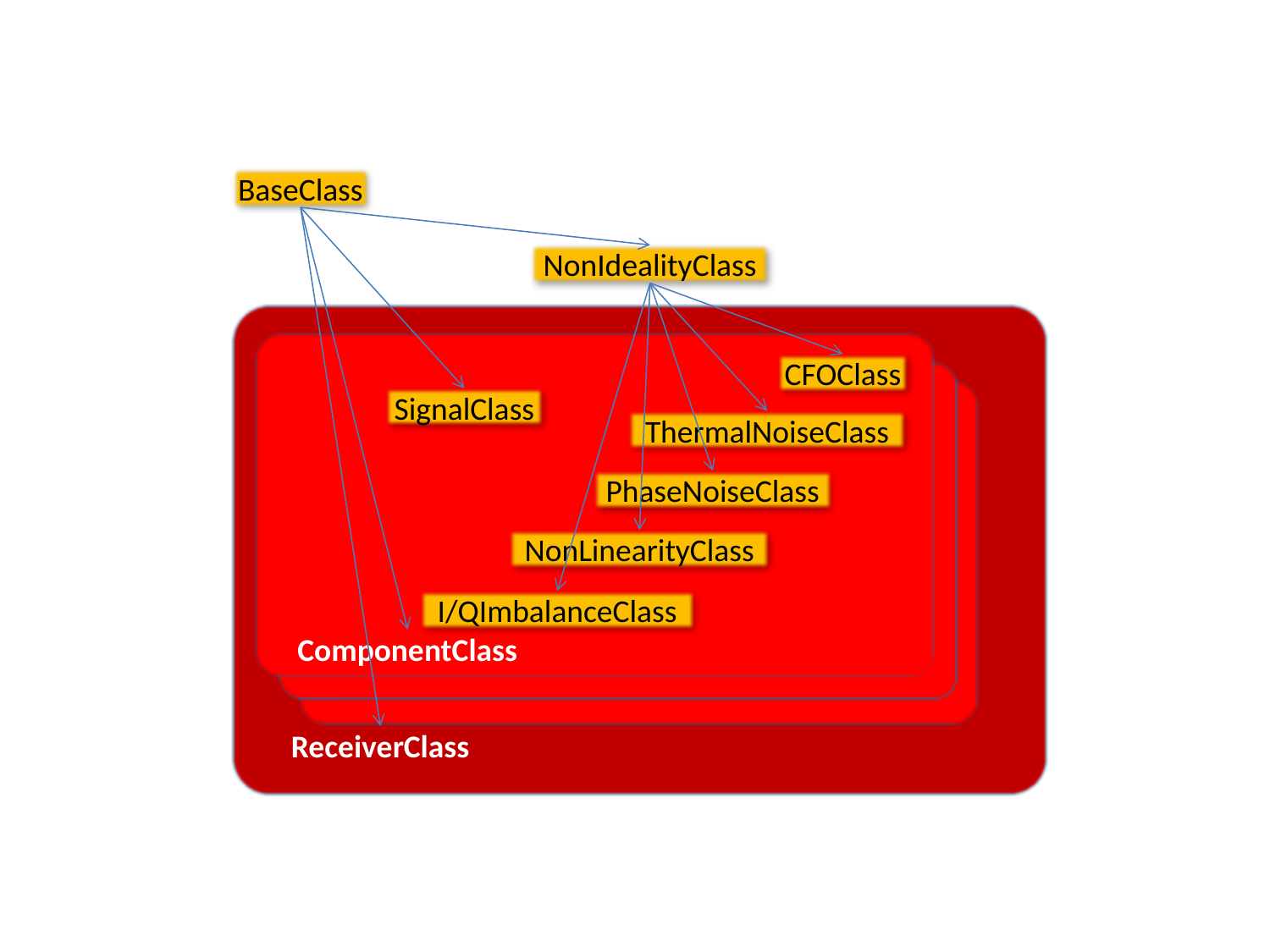

BaseClass
NonIdealityClass

CFOClass

SignalClass
ThermalNoiseClass
PhaseNoiseClass
NonLinearityClass
I/QImbalanceClass
ComponentClass
ReceiverClass